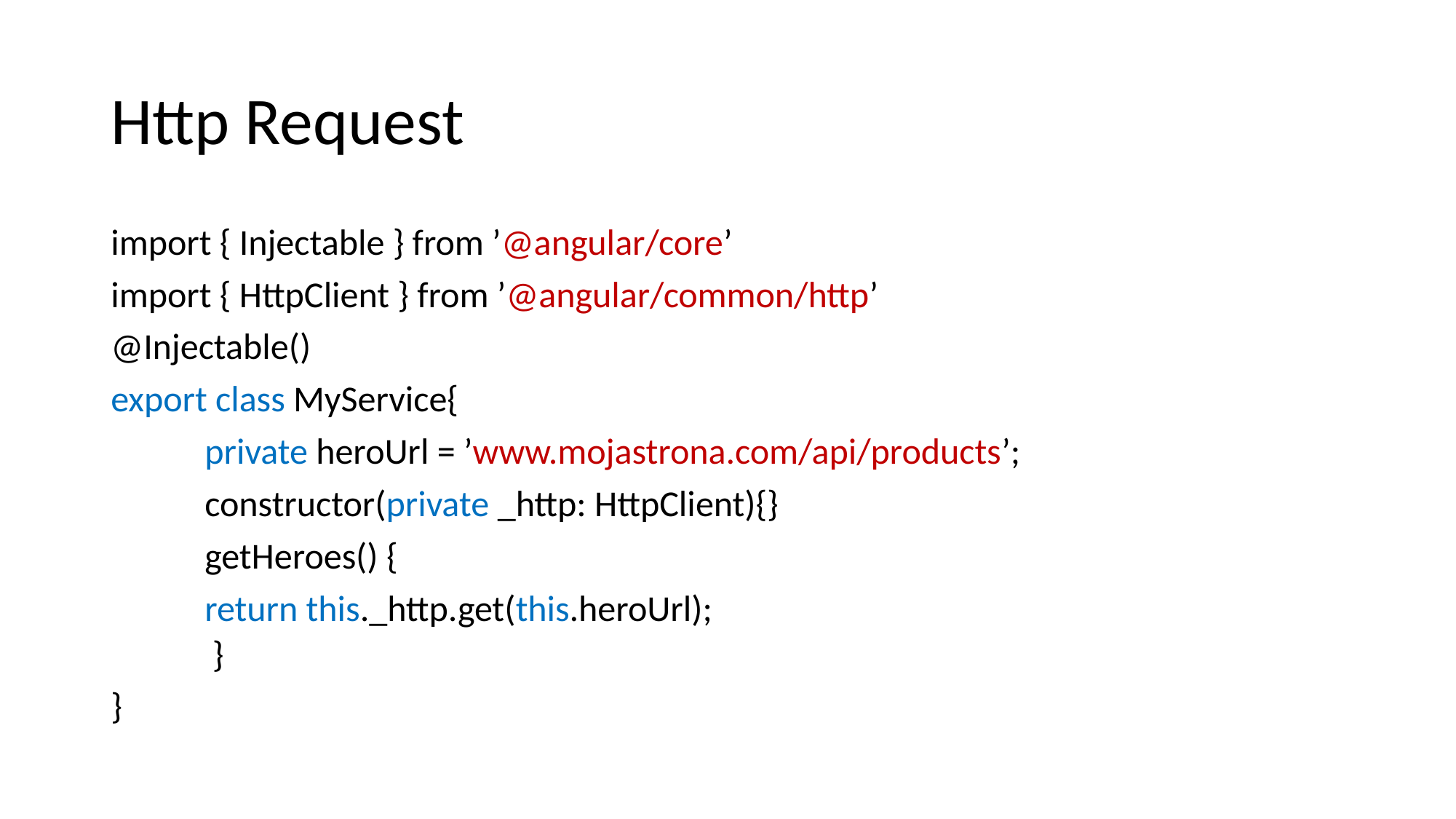

# Http Request
import { Injectable } from ’@angular/core’
import { HttpClient } from ’@angular/common/http’
@Injectable()
export class MyService{
	private heroUrl = ’www.mojastrona.com/api/products’;
	constructor(private _http: HttpClient){}
	getHeroes() {
		return this._http.get(this.heroUrl);
}
}